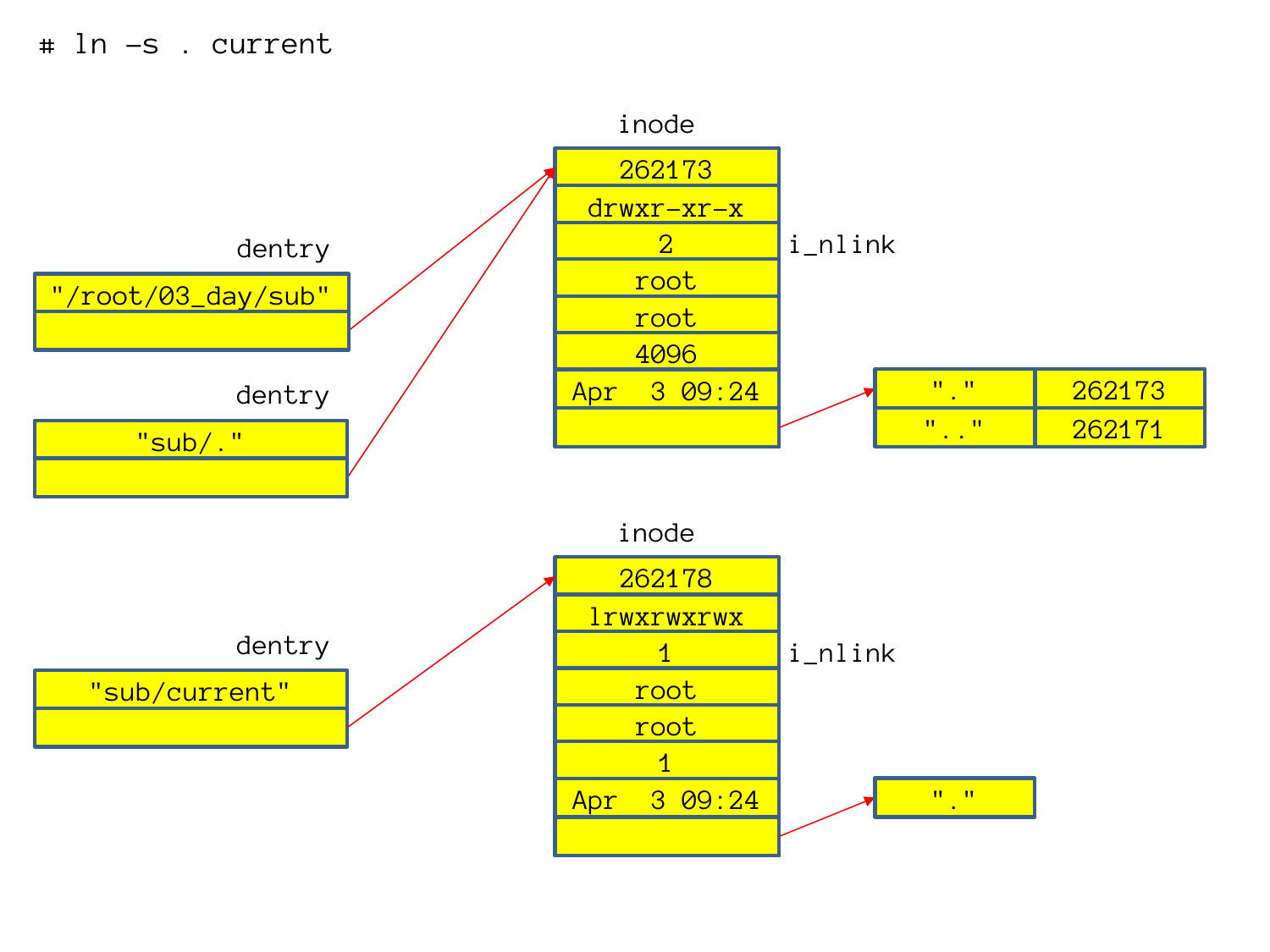

# ln -s . current
inode
262173
drwxr-xr-x
i_nlink
dentry
2
root
"/root/03_day/sub"
root

4096
"."
262173
dentry
Apr  3 09:24
".."
262171

"sub/."

inode
262178
lrwxrwxrwx
dentry
i_nlink
1
root
"sub/current"
root

1
"."
Apr  3 09:24